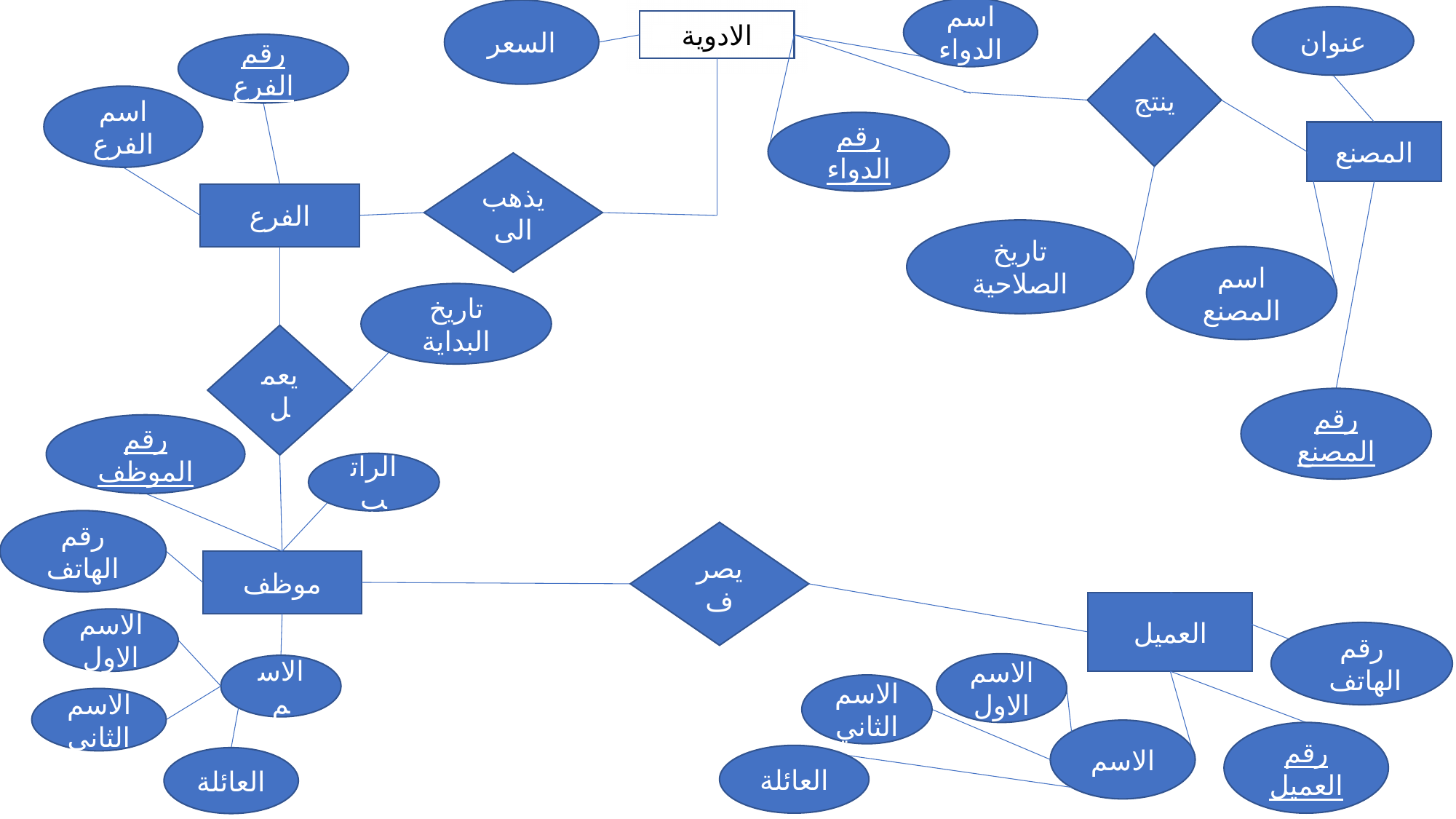

السعر
اسم الدواء
عنوان
الادوية
ينتج
رقم الفرع
اسم الفرع
رقم الدواء
المصنع
يذهب الى
الفرع
تاريخ الصلاحية
اسم المصنع
تاريخ البداية
يعمل
رقم المصنع
رقم الموظف
الراتب
رقم الهاتف
يصرف
موظف
العميل
الاسم الاول
رقم الهاتف
الاسم الاول
الاسم
الاسم الثاني
الاسم الثاني
الاسم
رقم العميل
العائلة
العائلة